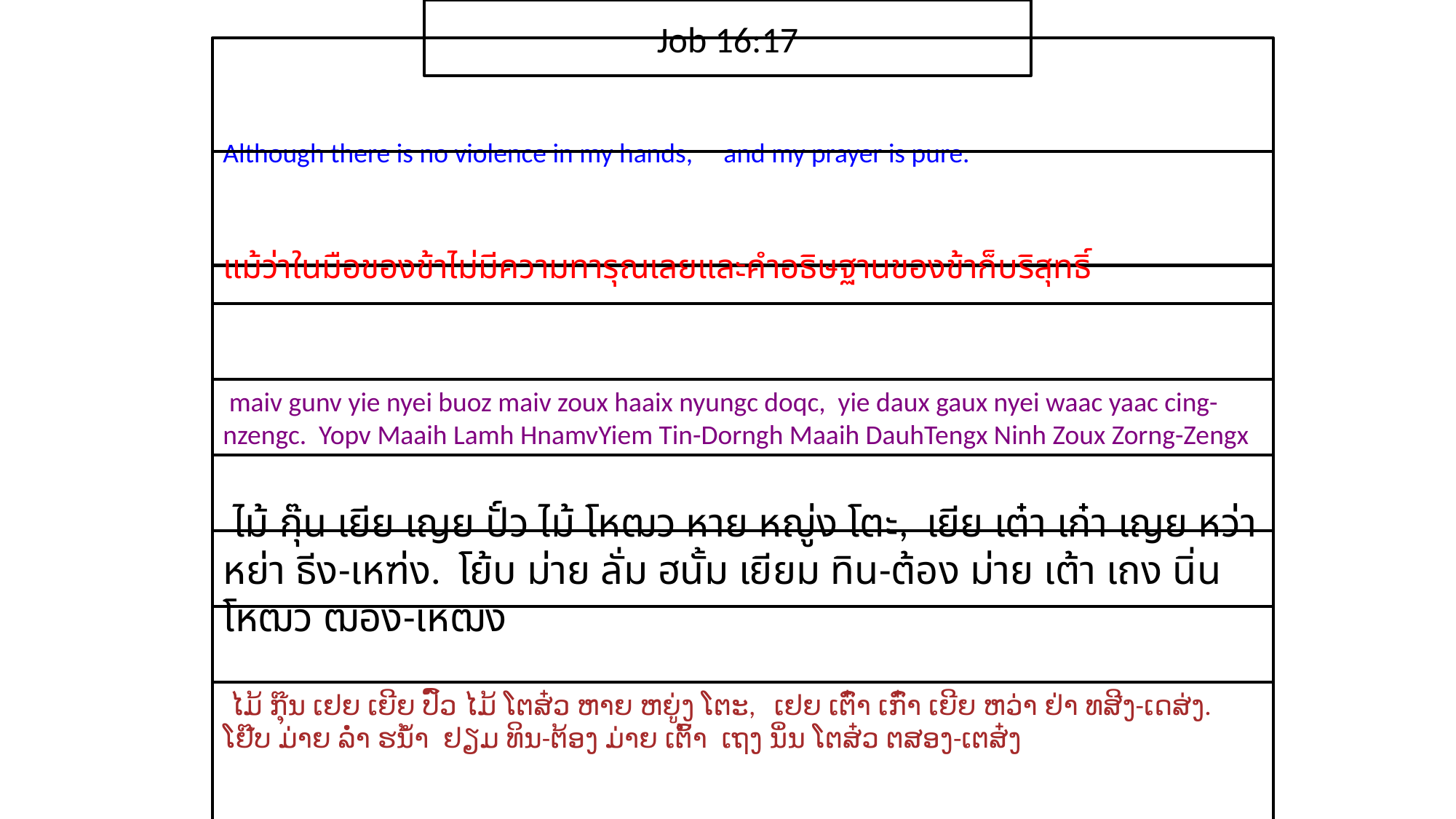

Job 16:17
Although there is no violence in my hands,     and my prayer is pure.
แม้ว่า​ใน​มือ​ของ​ข้า​ไม่​มี​ความ​ทารุณ​เลยและ​คำ​อธิษฐาน​ของ​ข้า​ก็​บริสุทธิ์
 maiv gunv yie nyei buoz maiv zoux haaix nyungc doqc,  yie daux gaux nyei waac yaac cing-nzengc.  Yopv Maaih Lamh HnamvYiem Tin-Dorngh Maaih DauhTengx Ninh Zoux Zorng-Zengx
 ไม้ กุ๊น เยีย เญย ปั์ว ไม้ โหฒว หาย หญู่ง โตะ,  เยีย เต๋า เก๋า เญย หว่า หย่า ธีง-เหฑ่ง.  โย้บ ม่าย ลั่ม ฮนั้ม เยียม ทิน-ต้อง ม่าย เต้า เถง นิ่น โหฒว ฒอง-เหฒง
 ໄມ້ ກຸ໊ນ ເຢຍ ເຍີຍ ປົ໌ວ ໄມ້ ໂຕສ໋ວ ຫາຍ ຫຍູ່ງ ໂຕະ,   ເຢຍ ເຕົ໋າ ເກົ໋າ ເຍີຍ ຫວ່າ ຢ່າ ທສີງ-ເດສ່ງ.   ໂຢ໊ບ ມ່າຍ ລ່ຳ ຮນ້ຳ  ຢຽມ ທິນ-ຕ້ອງ ມ່າຍ ເຕົ້າ  ເຖງ ນິ່ນ ໂຕສ໋ວ ຕສອງ-ເຕສ໋ງ